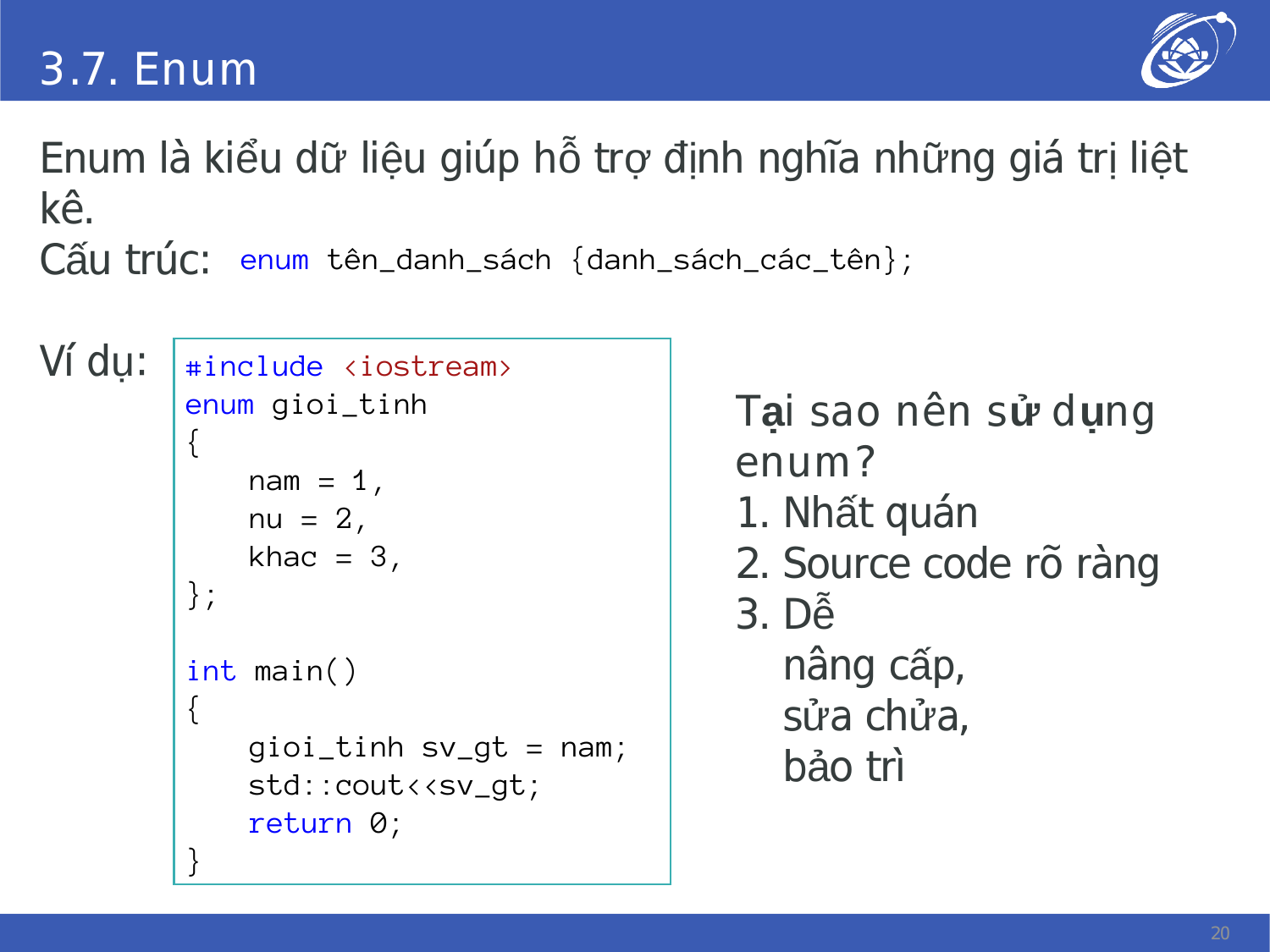

# 3.7. Enum
Enum là kiểu dữ liệu giúp hỗ trợ định nghĩa những giá trị liệt kê.
Cấu trúc:

Ví dụ:
enum tên_danh_sách {danh_sách_các_tên};

#include <iostream>
enum gioi_tinh
{
nam = 1,
nu = 2,
khac = 3,
};

int main()
{
gioi_tinh sv_gt = nam;
std::cout<<sv_gt;
return 0;
}
Tại sao nên sử dụng enum?
Nhất quán
Source code rõ ràng
Dễ
nâng cấp,
sửa chửa,
bảo trì
20